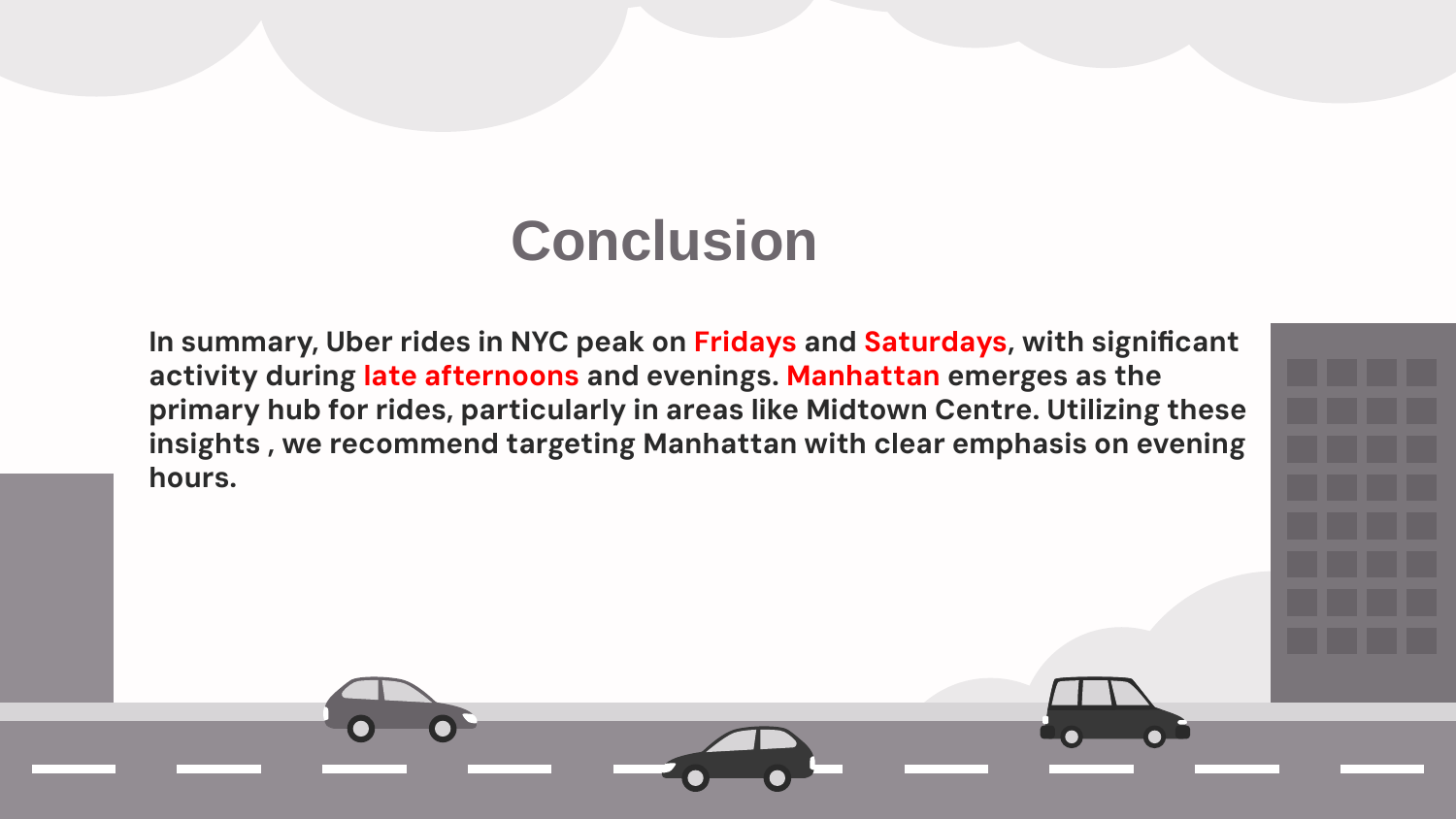

# Conclusion
In summary, Uber rides in NYC peak on Fridays and Saturdays, with significant activity during late afternoons and evenings. Manhattan emerges as the primary hub for rides, particularly in areas like Midtown Centre. Utilizing these insights , we recommend targeting Manhattan with clear emphasis on evening hours.